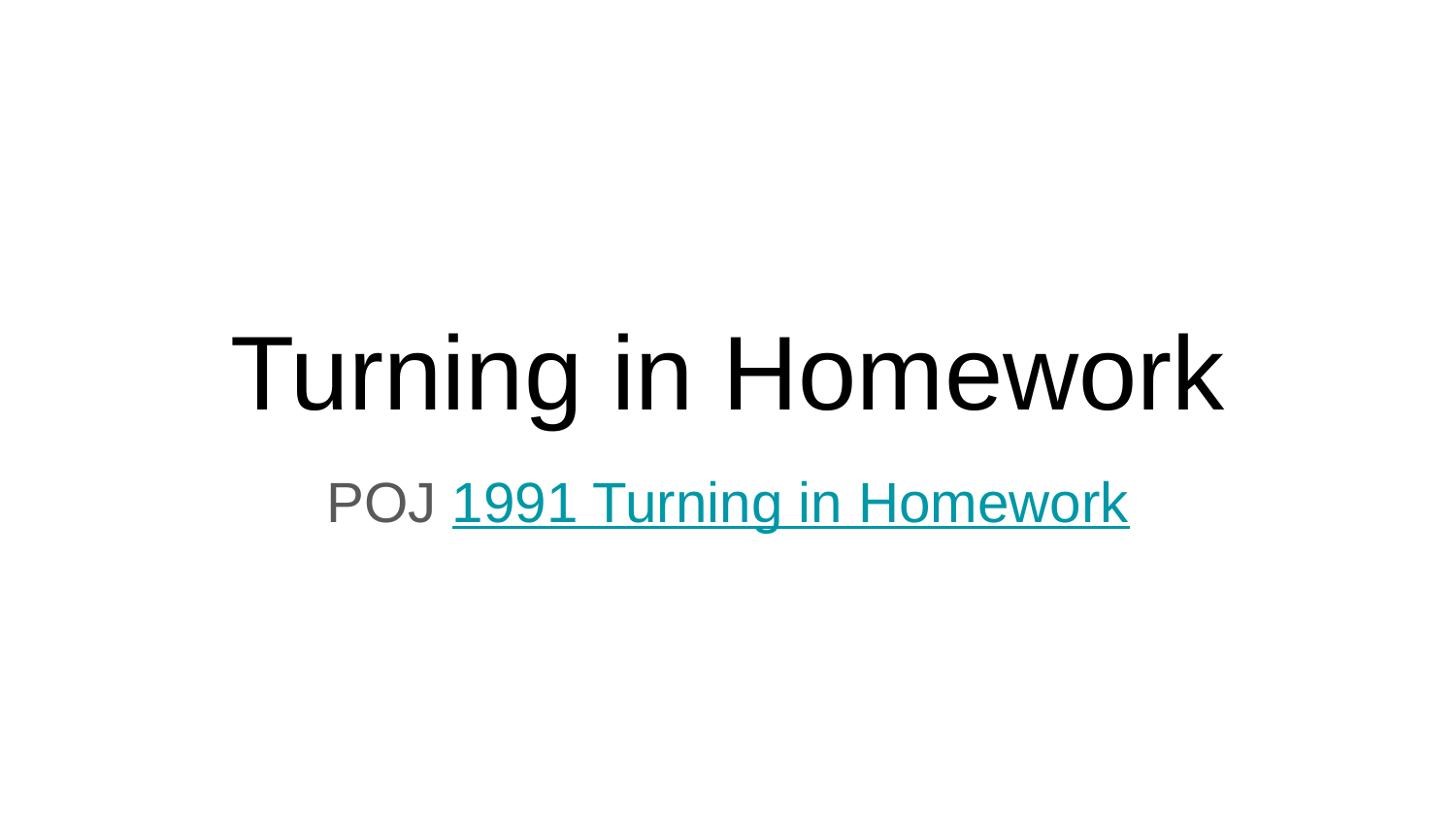

# Turning in Homework
POJ 1991 Turning in Homework